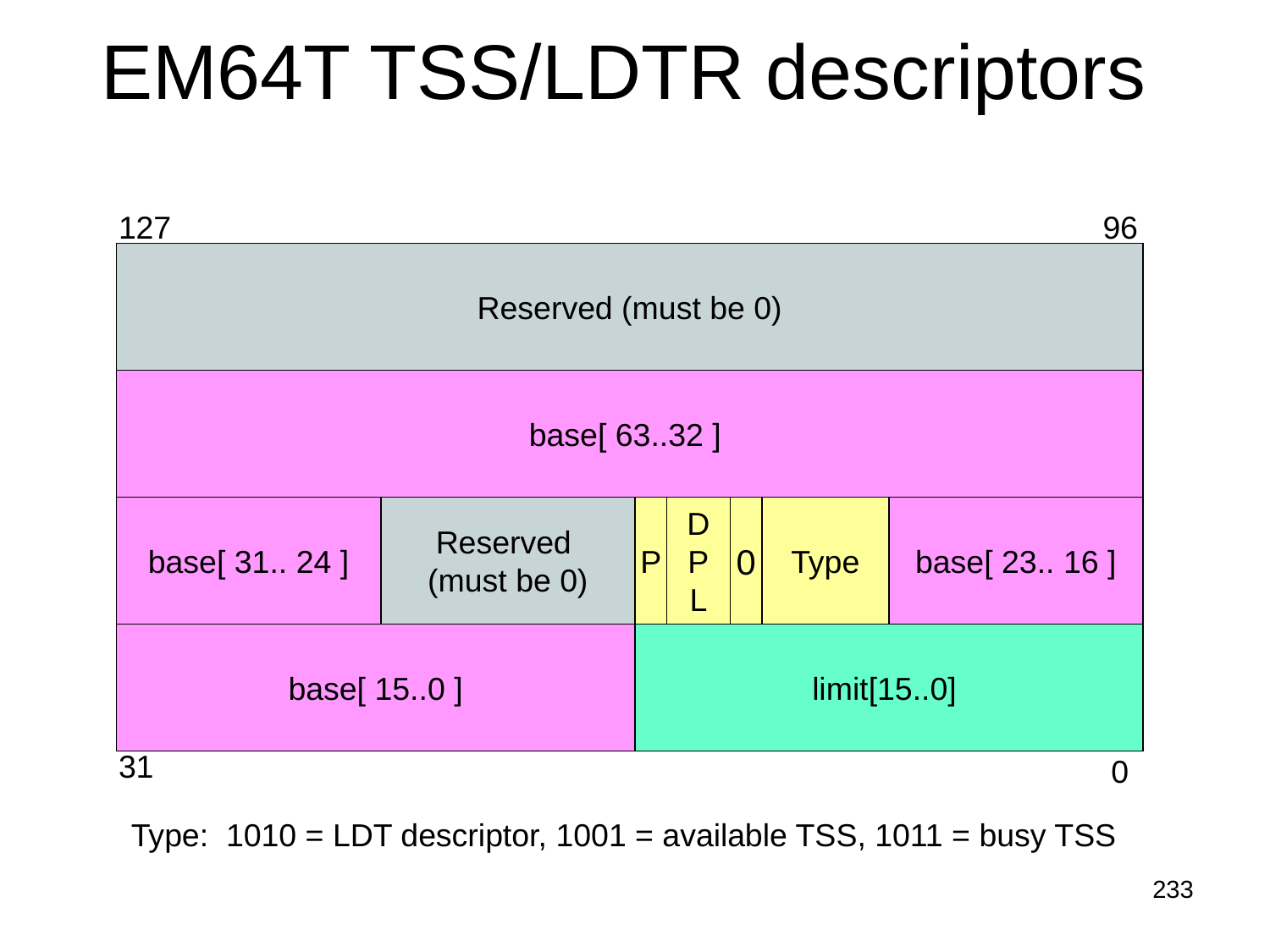

EM64T TSS/LDTR descriptors
127
96
Reserved (must be 0)
offset[63..32]
base[ 63..32 ]
Base[31..24]
 (if S=0)
base[ 31.. 24 ]

G
Reserved
(must be 0)
D
L
A
V
L

limit
[19..16]

P

D
P
L
0
X
Type
C
/
D
R
/
W

base[ 23.. 16 ]

base[ 15..0 ]
limit[15..0]
31
0
Type:  1010 = LDT descriptor, 1001 = available TSS, 1011 = busy TSS
233